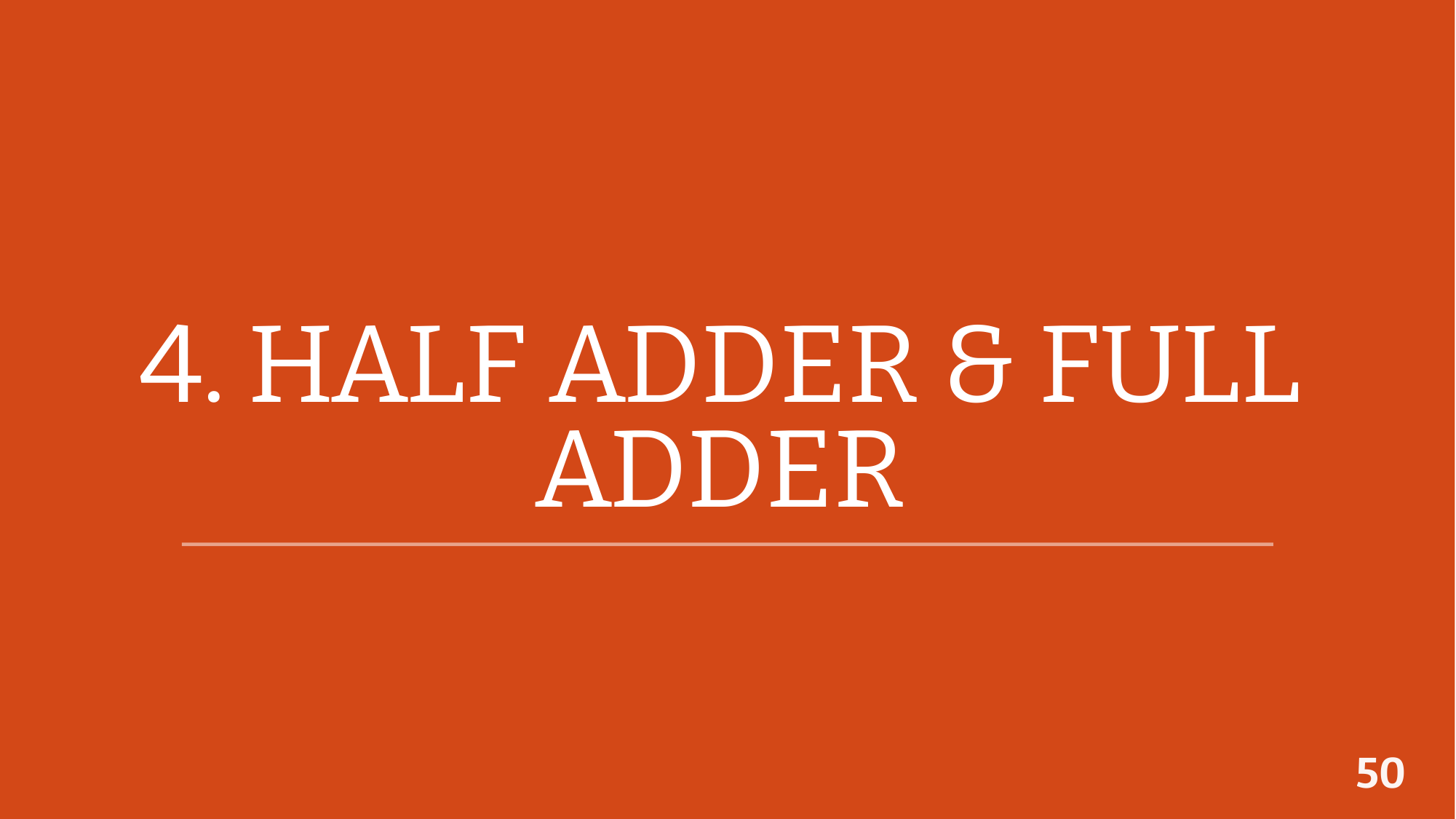

# 4. Half adder & full adder

50